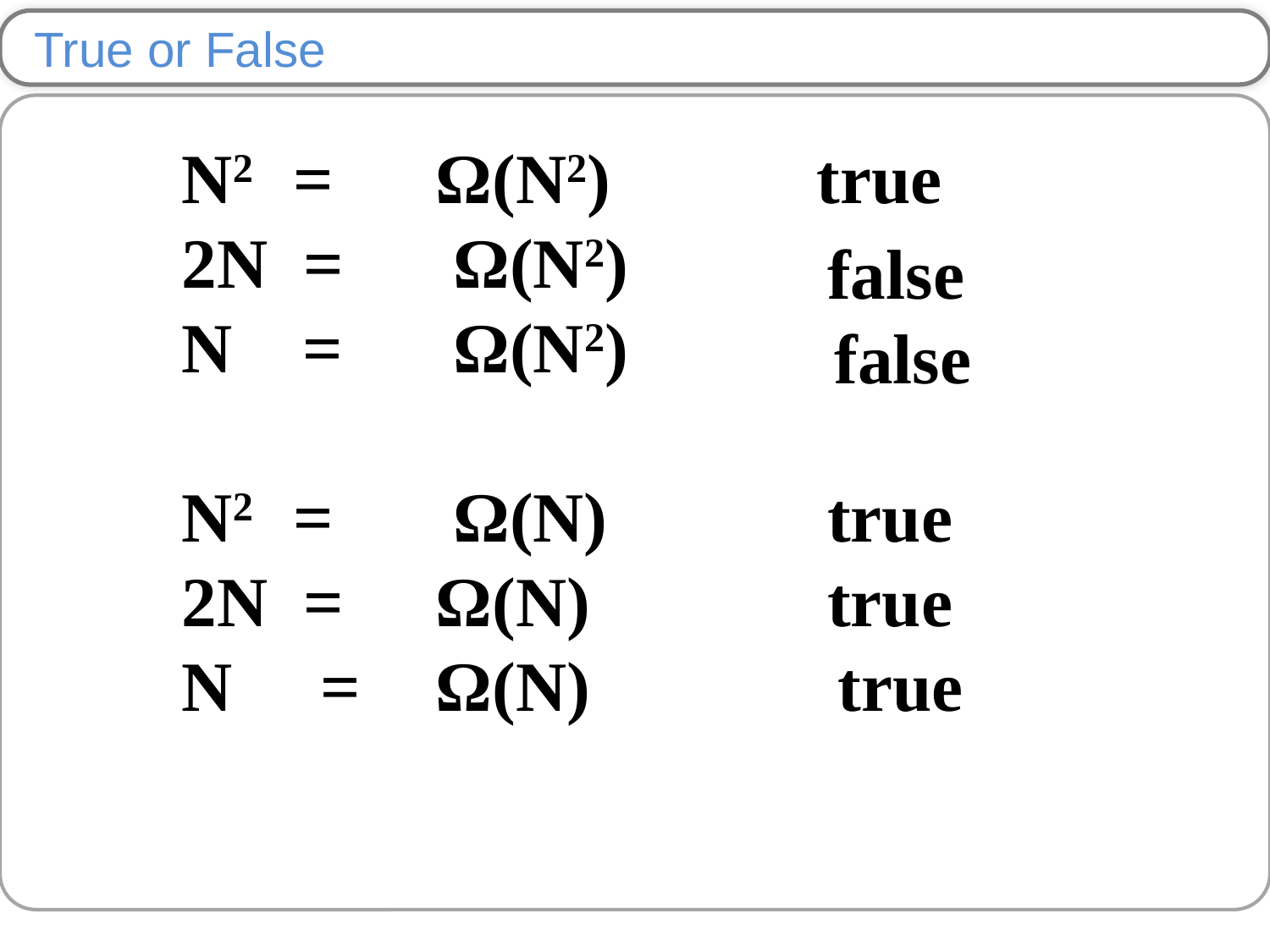

True or False

N2    = 	Ω(N2)
2N  = 	 Ω(N2)
N    = 	 Ω(N2)

N2    = 	 Ω(N)
2N  = 	Ω(N)
N     = 	Ω(N)
true
false
 false
true
true
true